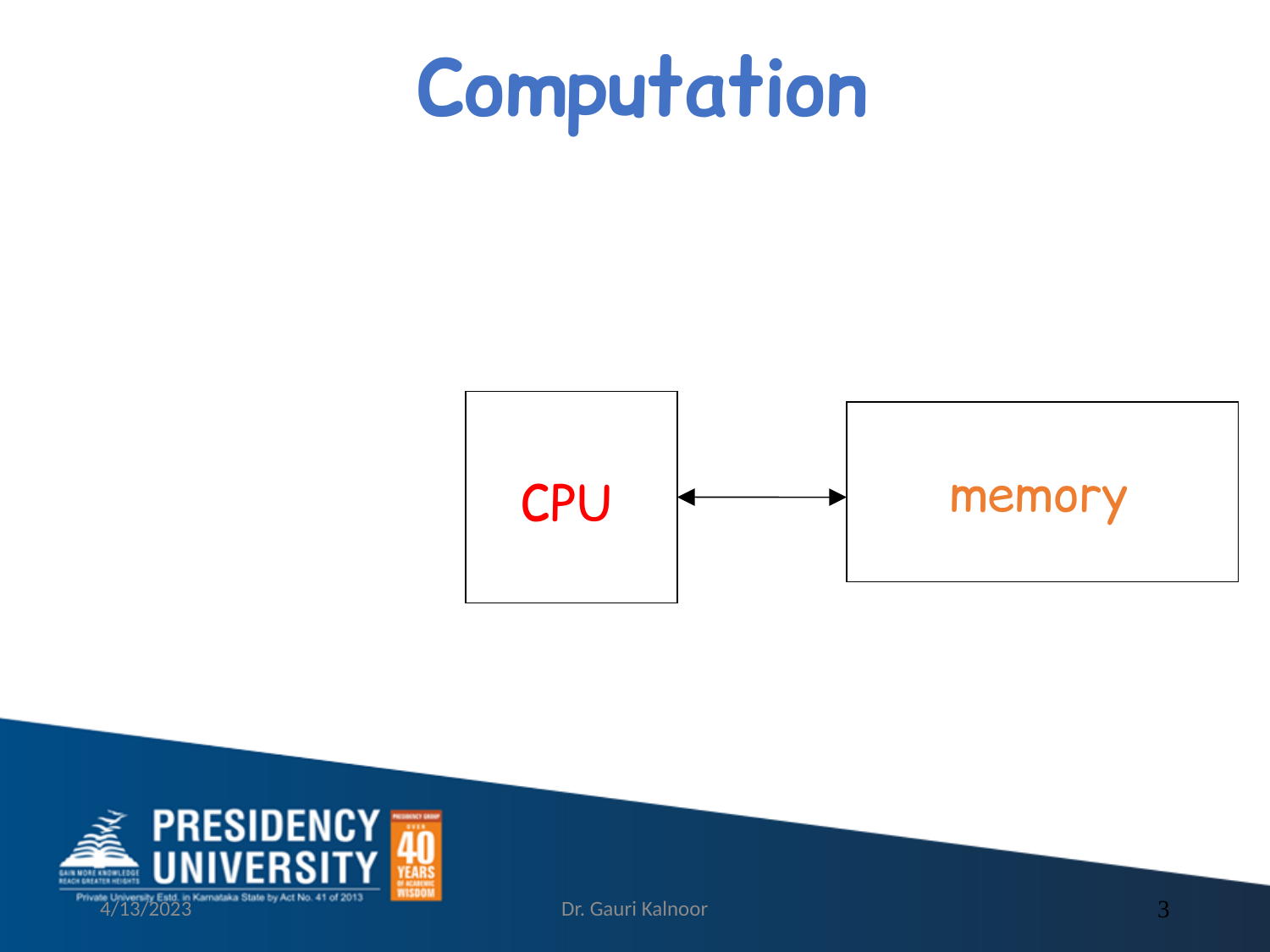

Computation

memory
CPU

4/13/2023
Dr. Gauri Kalnoor
3